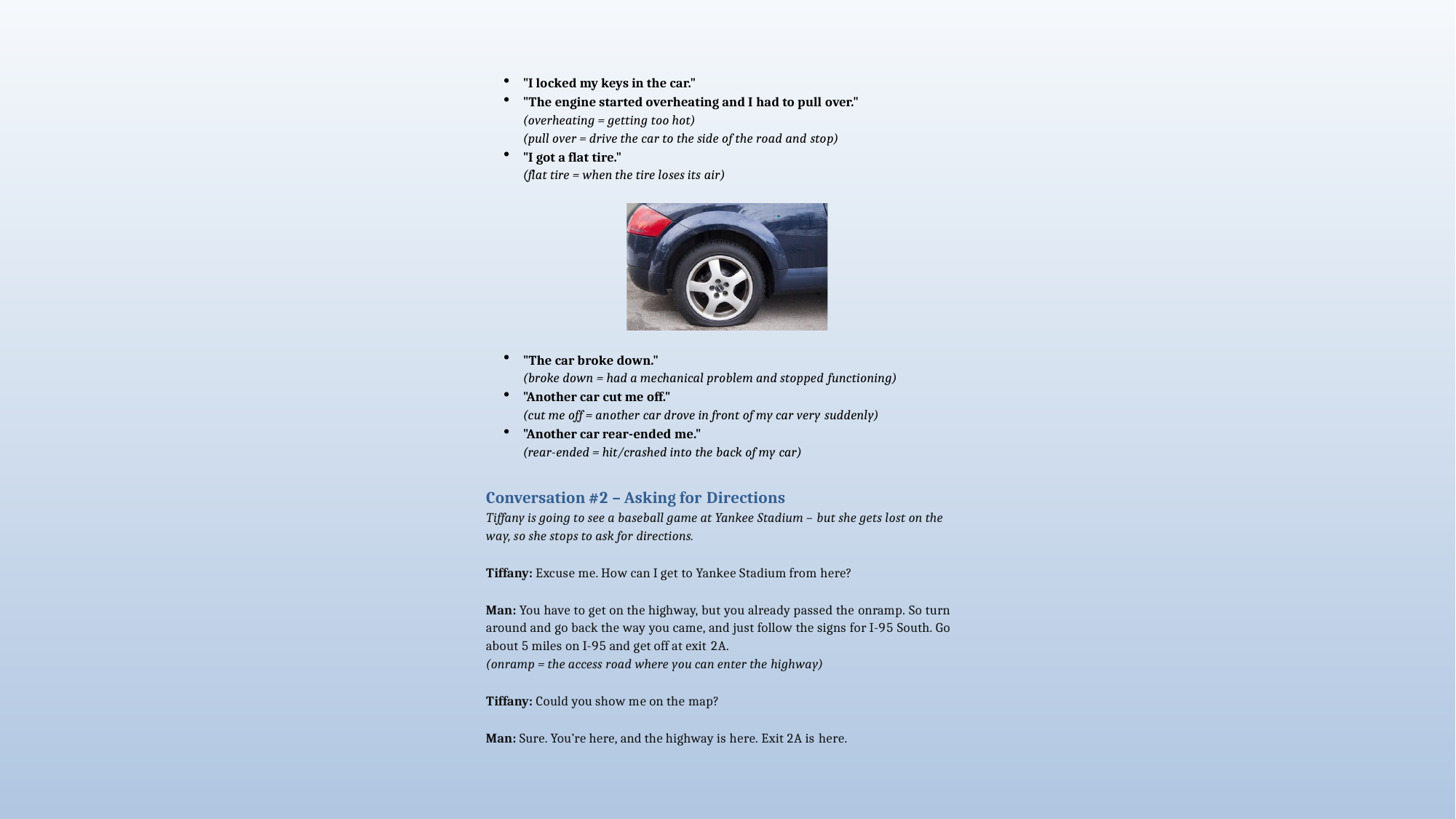

"I locked my keys in the car."
"The engine started overheating and I had to pull over."
(overheating = getting too hot)
(pull over = drive the car to the side of the road and stop)
"I got a flat tire."
(flat tire = when the tire loses its air)

"The car broke down."
(broke down = had a mechanical problem and stopped functioning)
"Another car cut me off."
(cut me off = another car drove in front of my car very suddenly)
"Another car rear-ended me."
(rear-ended = hit/crashed into the back of my car)

Conversation #2 – Asking for Directions
Tiffany is going to see a baseball game at Yankee Stadium – but she gets lost on the  way, so she stops to ask for directions.

Tiffany: Excuse me. How can I get to Yankee Stadium from here?

Man: You have to get on the highway, but you already passed the onramp. So turn  around and go back the way you came, and just follow the signs for I-95 South. Go  about 5 miles on I-95 and get off at exit 2A.
(onramp = the access road where you can enter the highway)

Tiffany: Could you show me on the map?

Man: Sure. You’re here, and the highway is here. Exit 2A is here.